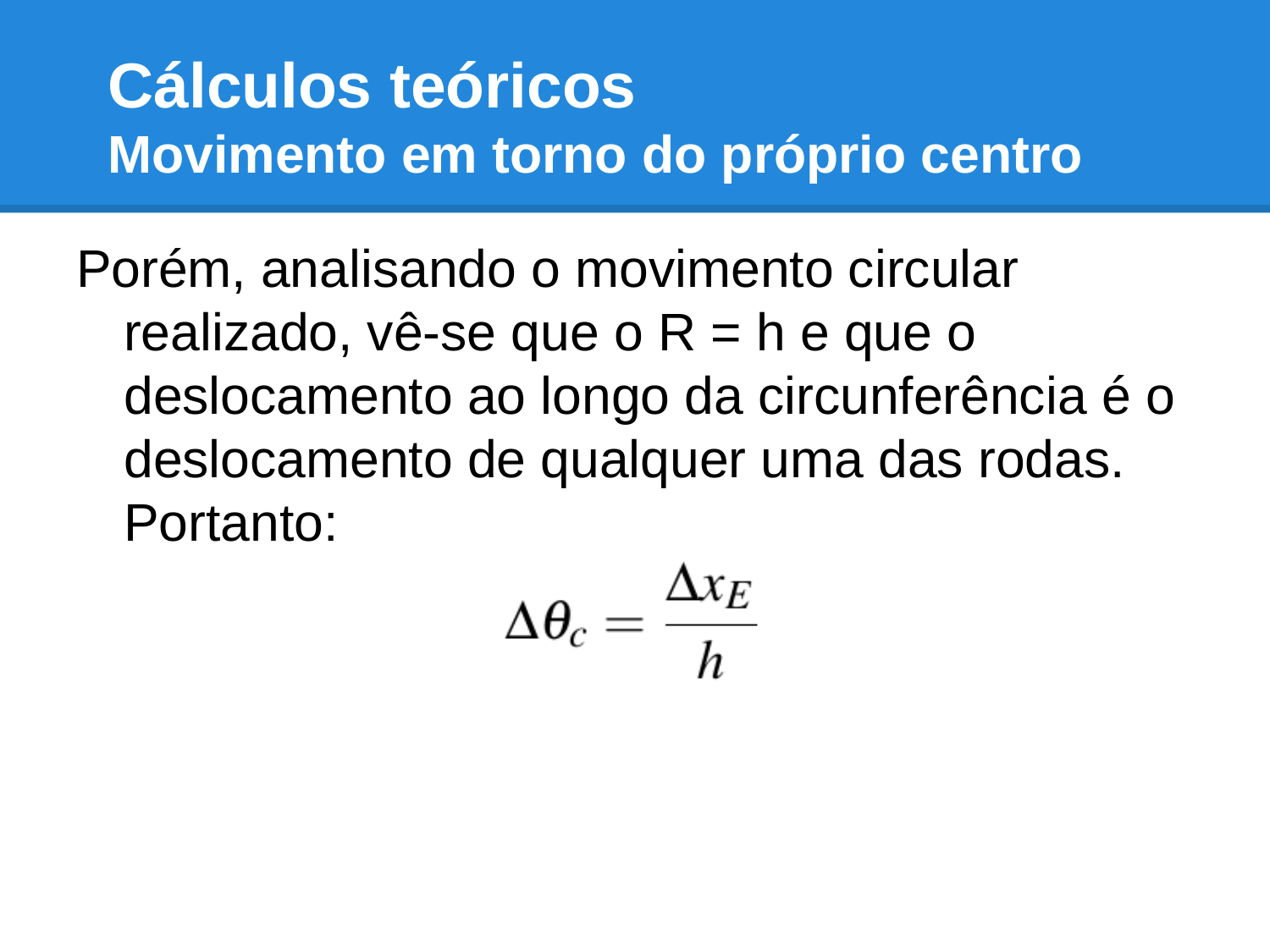

# Cálculos teóricos
Movimento em torno do próprio centro
Porém, analisando o movimento circular realizado, vê-se que o R = h e que o deslocamento ao longo da circunferência é o deslocamento de qualquer uma das rodas. Portanto: